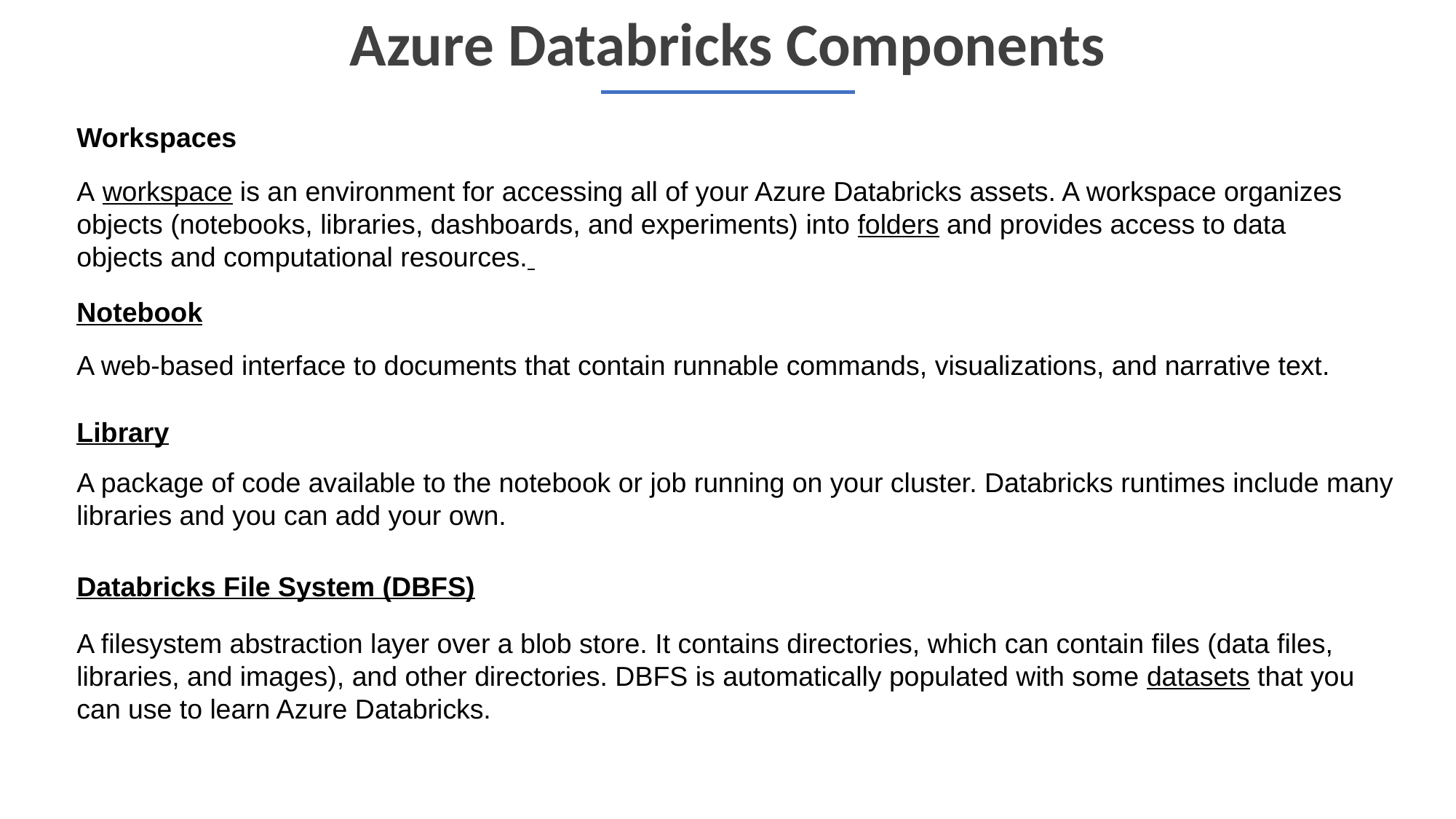

Azure Databricks Components
Workspaces
A workspace is an environment for accessing all of your Azure Databricks assets. A workspace organizes objects (notebooks, libraries, dashboards, and experiments) into folders and provides access to data objects and computational resources.
Notebook
A web-based interface to documents that contain runnable commands, visualizations, and narrative text.
Library
A package of code available to the notebook or job running on your cluster. Databricks runtimes include many libraries and you can add your own.
Databricks File System (DBFS)
A filesystem abstraction layer over a blob store. It contains directories, which can contain files (data files, libraries, and images), and other directories. DBFS is automatically populated with some datasets that you can use to learn Azure Databricks.